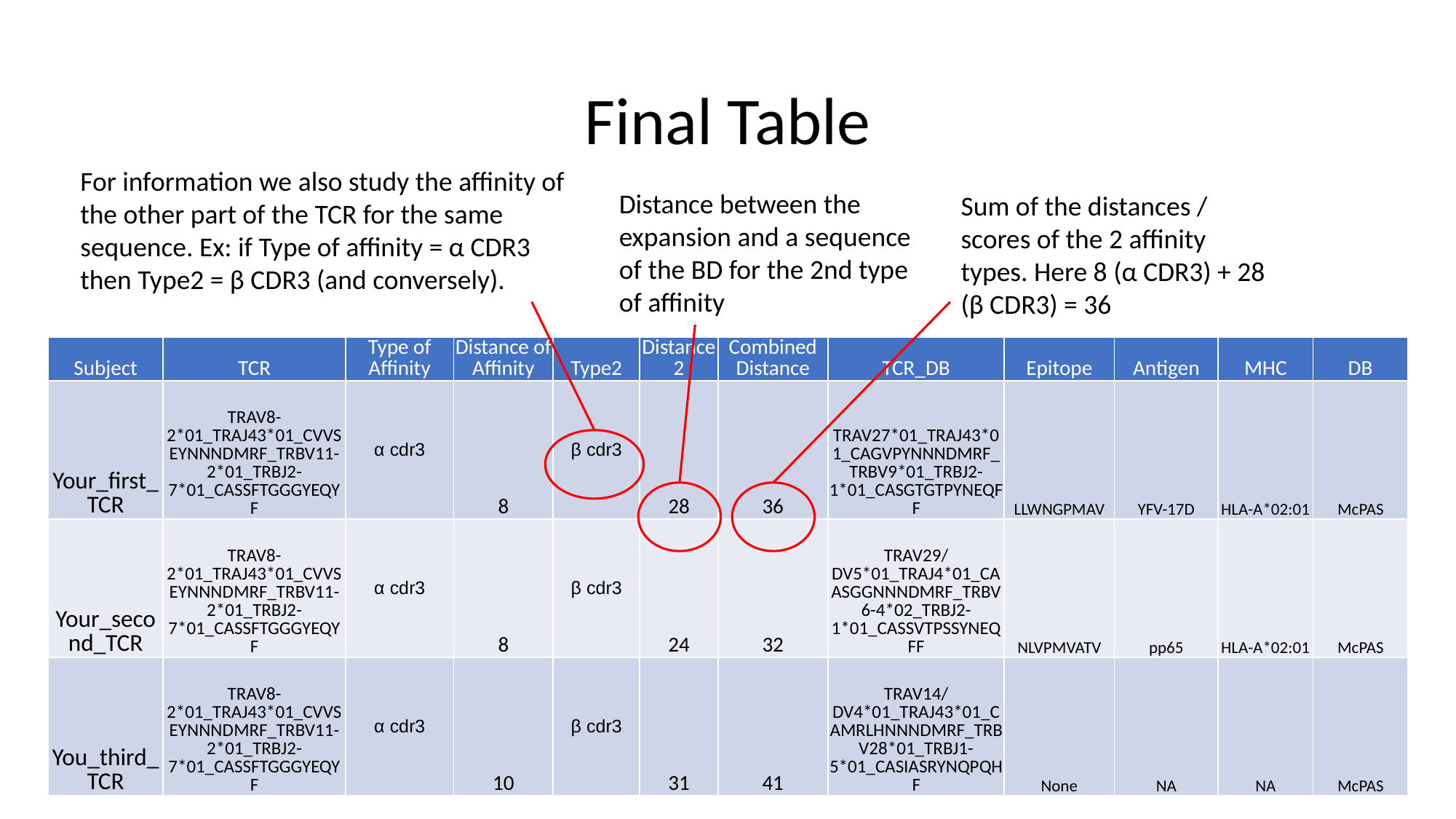

# Final Table
For information we also study the affinity of the other part of the TCR for the same sequence. Ex: if Type of affinity = α CDR3 then Type2 = β CDR3 (and conversely).
Distance between the expansion and a sequence of the BD for the 2nd type of affinity
Sum of the distances / scores of the 2 affinity types. Here 8 (α CDR3) + 28 (β CDR3) = 36
| Subject | TCR | Type of Affinity | Distance of Affinity | Type2 | Distance2 | Combined Distance | TCR\_DB | Epitope | Antigen | MHC | DB |
| --- | --- | --- | --- | --- | --- | --- | --- | --- | --- | --- | --- |
| Your\_first\_TCR | TRAV8-2\*01\_TRAJ43\*01\_CVVSEYNNNDMRF\_TRBV11-2\*01\_TRBJ2-7\*01\_CASSFTGGGYEQYF | α cdr3 | 8 | β cdr3 | 28 | 36 | TRAV27\*01\_TRAJ43\*01\_CAGVPYNNNDMRF\_TRBV9\*01\_TRBJ2-1\*01\_CASGTGTPYNEQFF | LLWNGPMAV | YFV-17D | HLA-A\*02:01 | McPAS |
| Your\_second\_TCR | TRAV8-2\*01\_TRAJ43\*01\_CVVSEYNNNDMRF\_TRBV11-2\*01\_TRBJ2-7\*01\_CASSFTGGGYEQYF | α cdr3 | 8 | β cdr3 | 24 | 32 | TRAV29/DV5\*01\_TRAJ4\*01\_CAASGGNNNDMRF\_TRBV6-4\*02\_TRBJ2-1\*01\_CASSVTPSSYNEQFF | NLVPMVATV | pp65 | HLA-A\*02:01 | McPAS |
| You\_third\_TCR | TRAV8-2\*01\_TRAJ43\*01\_CVVSEYNNNDMRF\_TRBV11-2\*01\_TRBJ2-7\*01\_CASSFTGGGYEQYF | α cdr3 | 10 | β cdr3 | 31 | 41 | TRAV14/DV4\*01\_TRAJ43\*01\_CAMRLHNNNDMRF\_TRBV28\*01\_TRBJ1-5\*01\_CASIASRYNQPQHF | None | NA | NA | McPAS |